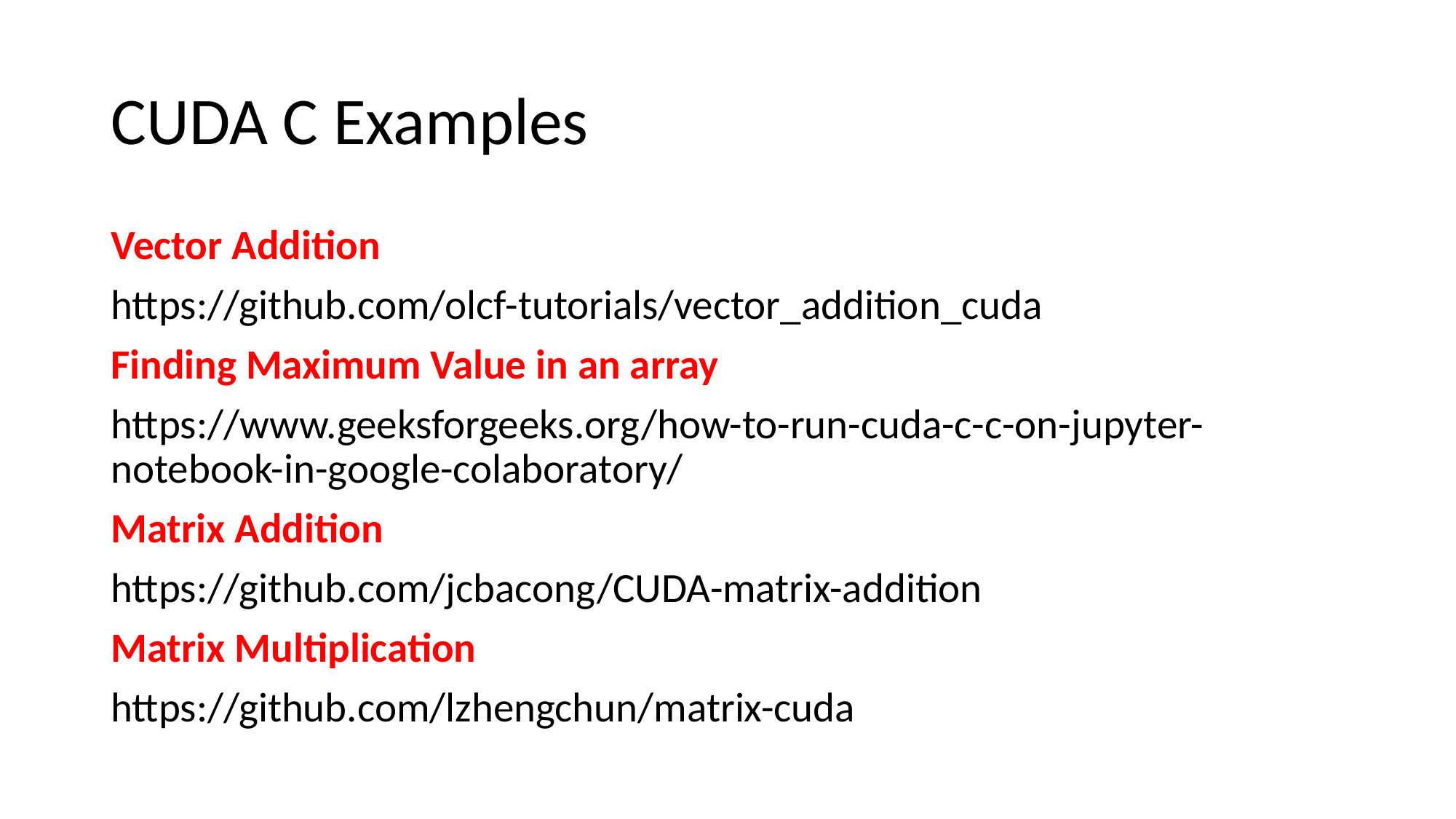

# CUDA C Examples
Vector Addition
https://github.com/olcf-tutorials/vector_addition_cuda
Finding Maximum Value in an array
https://www.geeksforgeeks.org/how-to-run-cuda-c-c-on-jupyter-notebook-in-google-colaboratory/
Matrix Addition
https://github.com/jcbacong/CUDA-matrix-addition
Matrix Multiplication
https://github.com/lzhengchun/matrix-cuda